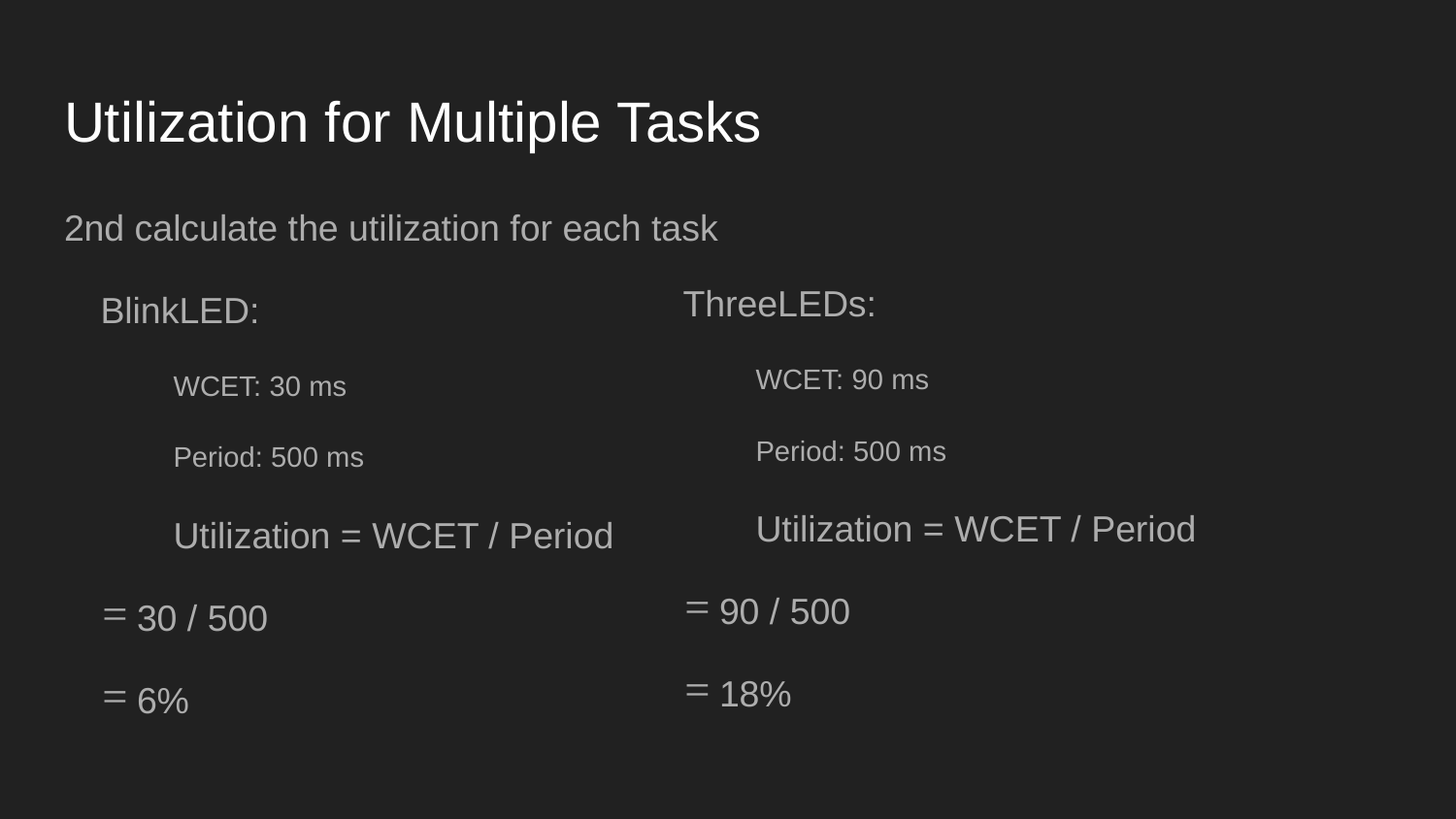

# Utilization for Multiple Tasks
2nd calculate the utilization for each task
BlinkLED:
WCET: 30 ms
Period: 500 ms
Utilization = WCET / Period
30 / 500
6%

ThreeLEDs:
WCET: 90 ms
Period: 500 ms
Utilization = WCET / Period
90 / 500
18%